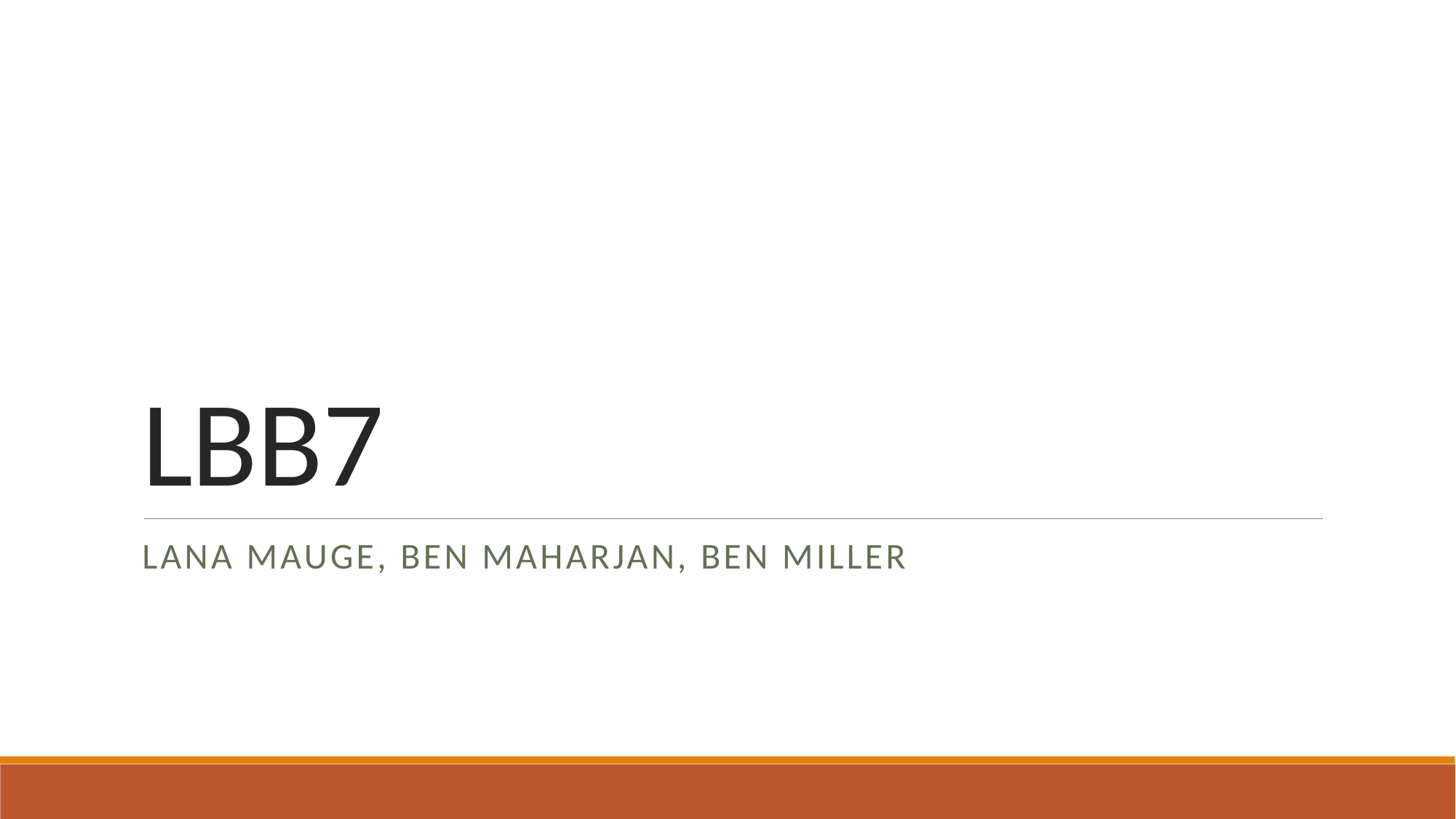

# LBB7
Lana Mauge, ben maharjan, Ben Miller